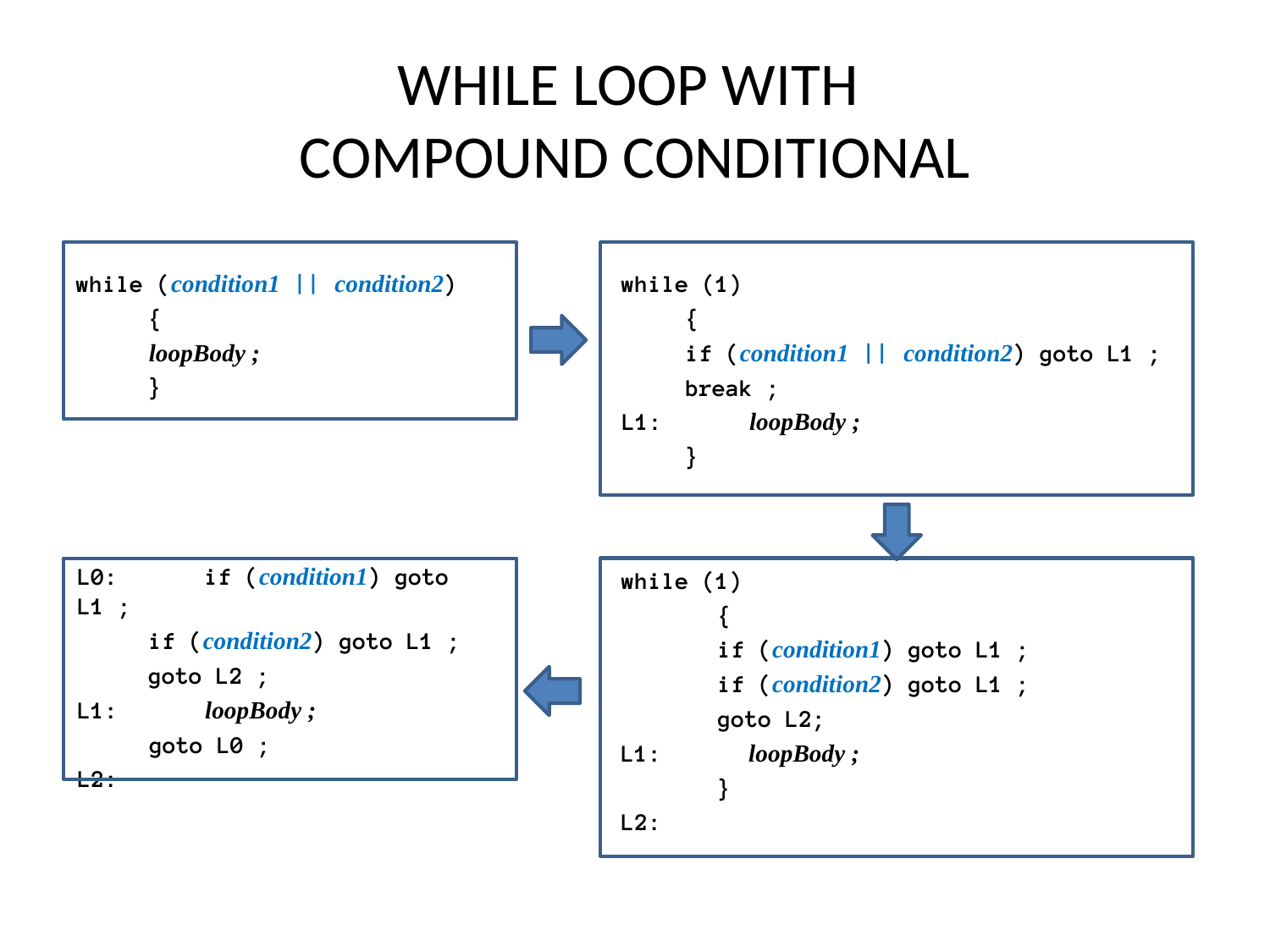

# WHILE LOOP WITH COMPOUND CONDITIONAL

while (condition1 || condition2)
{
loopBody ;
}
while (1)
{
if (condition1 || condition2) goto L1 ;
break ;
L1:	loopBody ;
}

L0:	if (condition1) goto L1 ;
if (condition2) goto L1 ;
goto L2 ;
L1:	loopBody ;
goto L0 ;
L2:

while (1)
{
if (condition1) goto L1 ;
if (condition2) goto L1 ;
goto L2;
L1:	loopBody ;
}
L2: